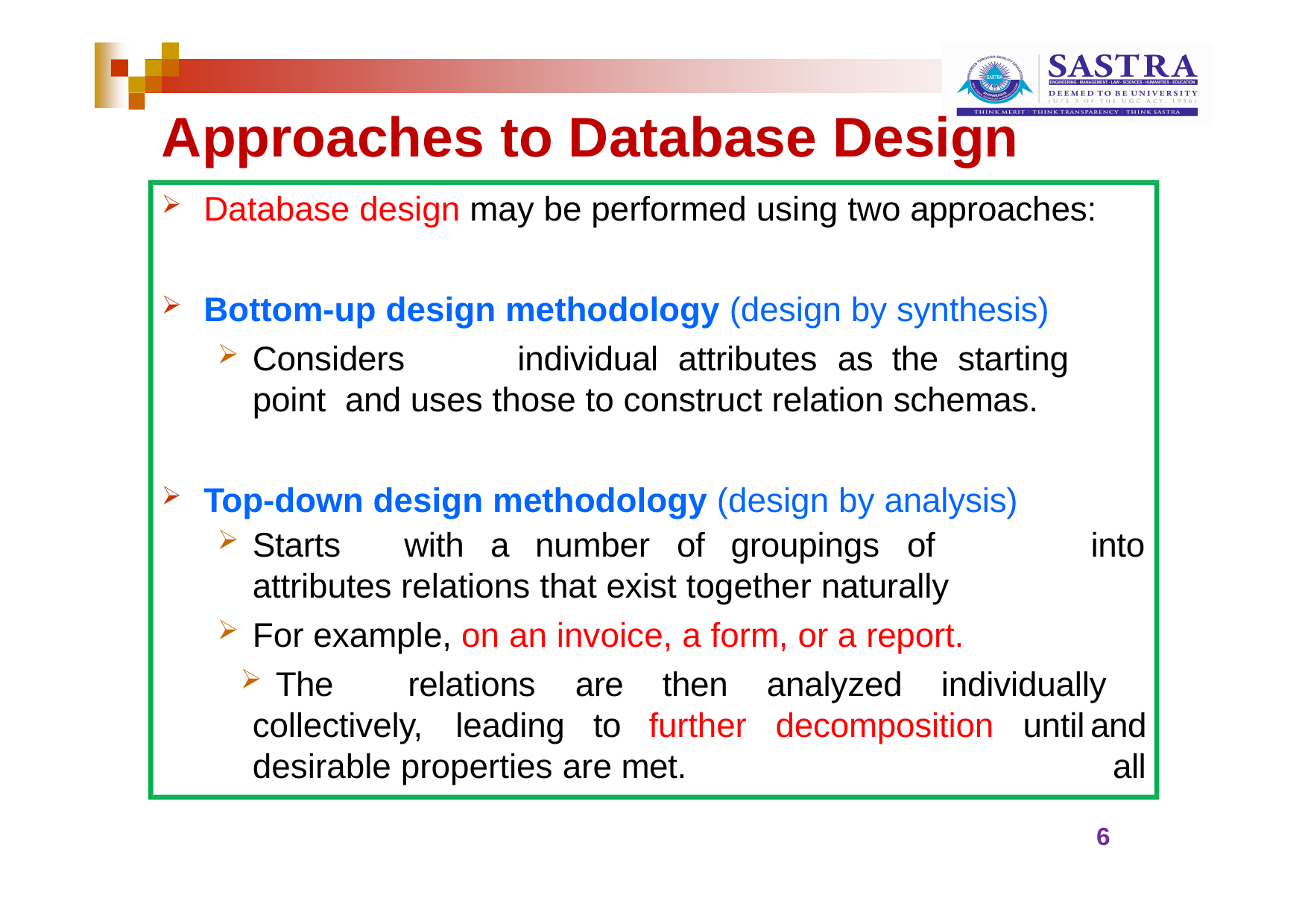

# Approaches to Database Design

Database design may be performed using two approaches:

Bottom-up design methodology (design by synthesis)
Considers	individual	attributes	as	the	starting	point	and uses those to construct relation schemas.

Top-down design methodology (design by analysis)
Starts	with	a	number	of	groupings	of	attributes relations that exist together naturally
For example, on an invoice, a form, or a report.
into
The	relations	are	then	analyzed	individually	and
all
collectively,	leading	to	further	decomposition	until
desirable properties are met.
6